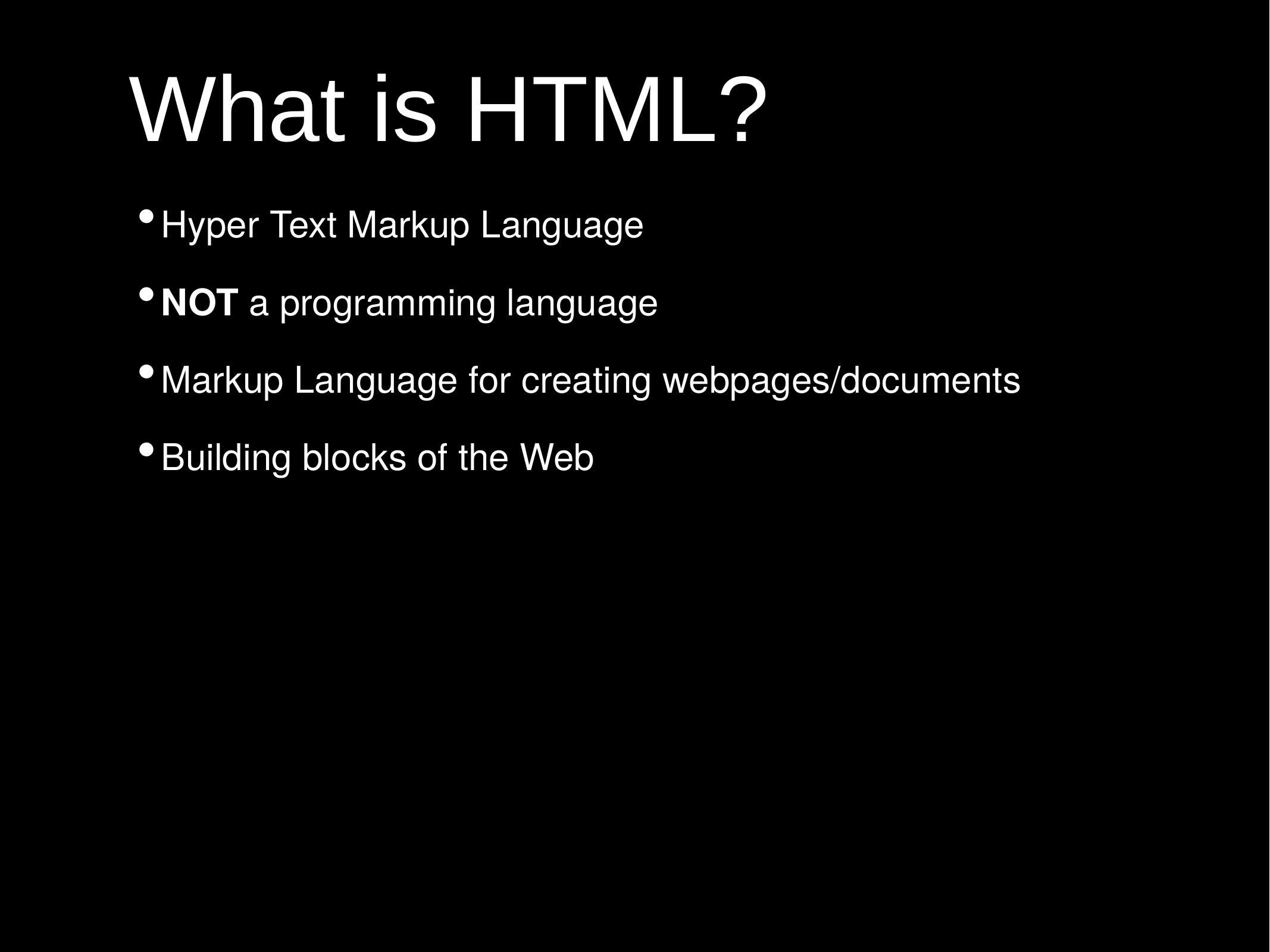

# What is HTML?
Hyper Text Markup Language
NOT a programming language
Markup Language for creating webpages/documents
Building blocks of the Web